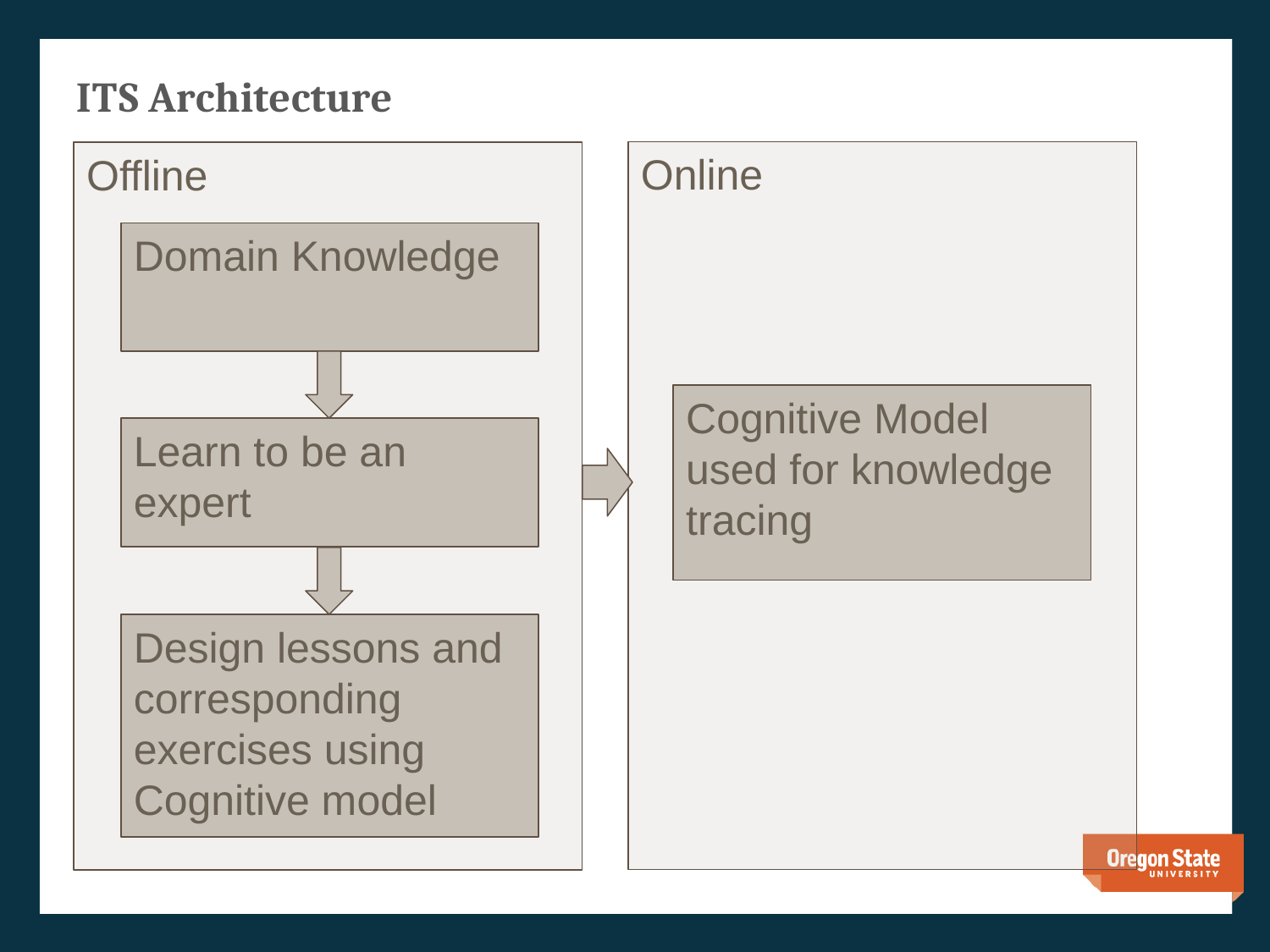

# ITS Architecture
Online
Offline
Domain Knowledge

Cognitive Model used for knowledge tracing
Learn to be an expert

Design lessons and corresponding exercises using Cognitive model